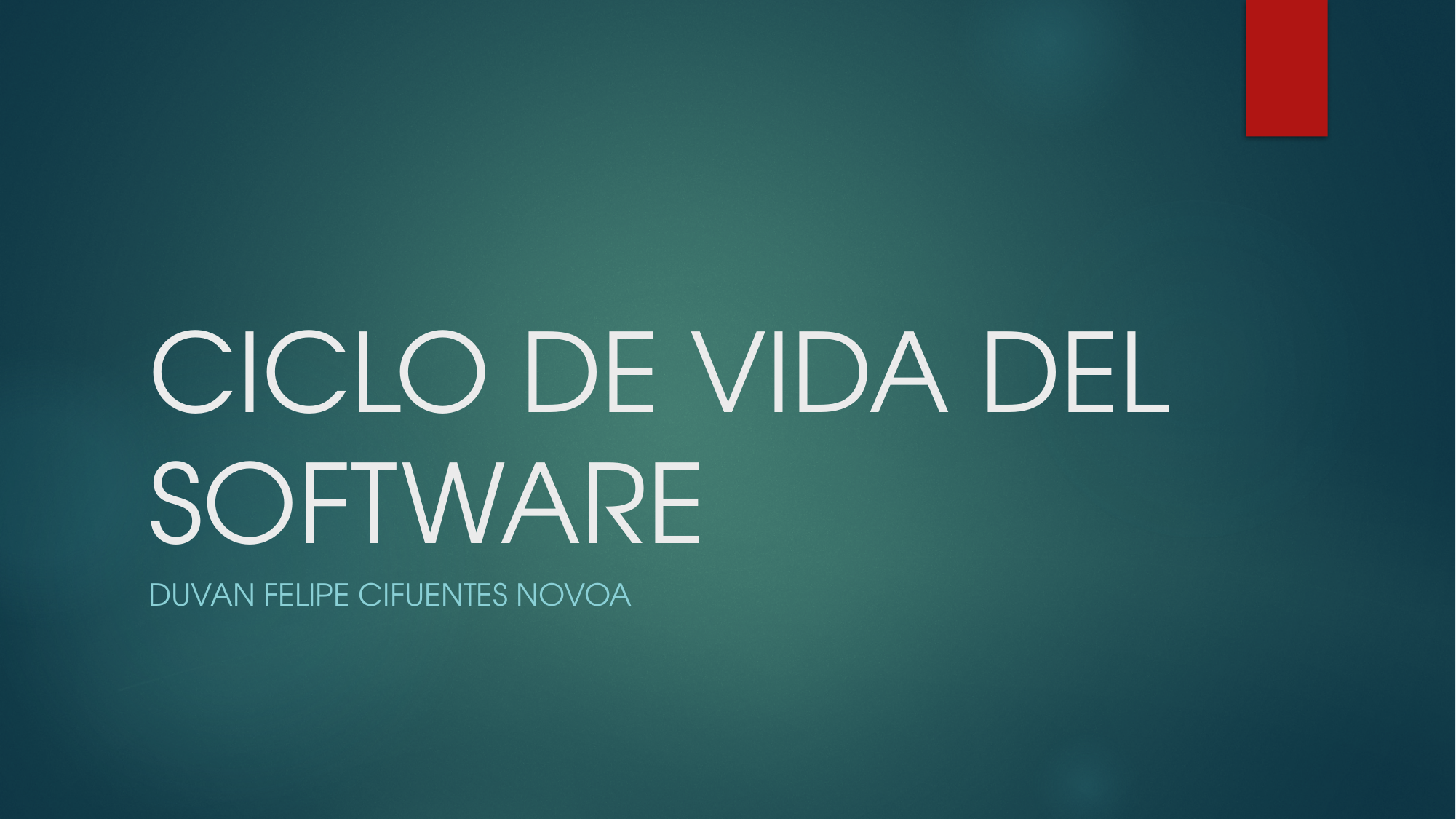

# CICLO DE VIDA DEL SOFTWARE
Duvan Felipe Cifuentes Novoa